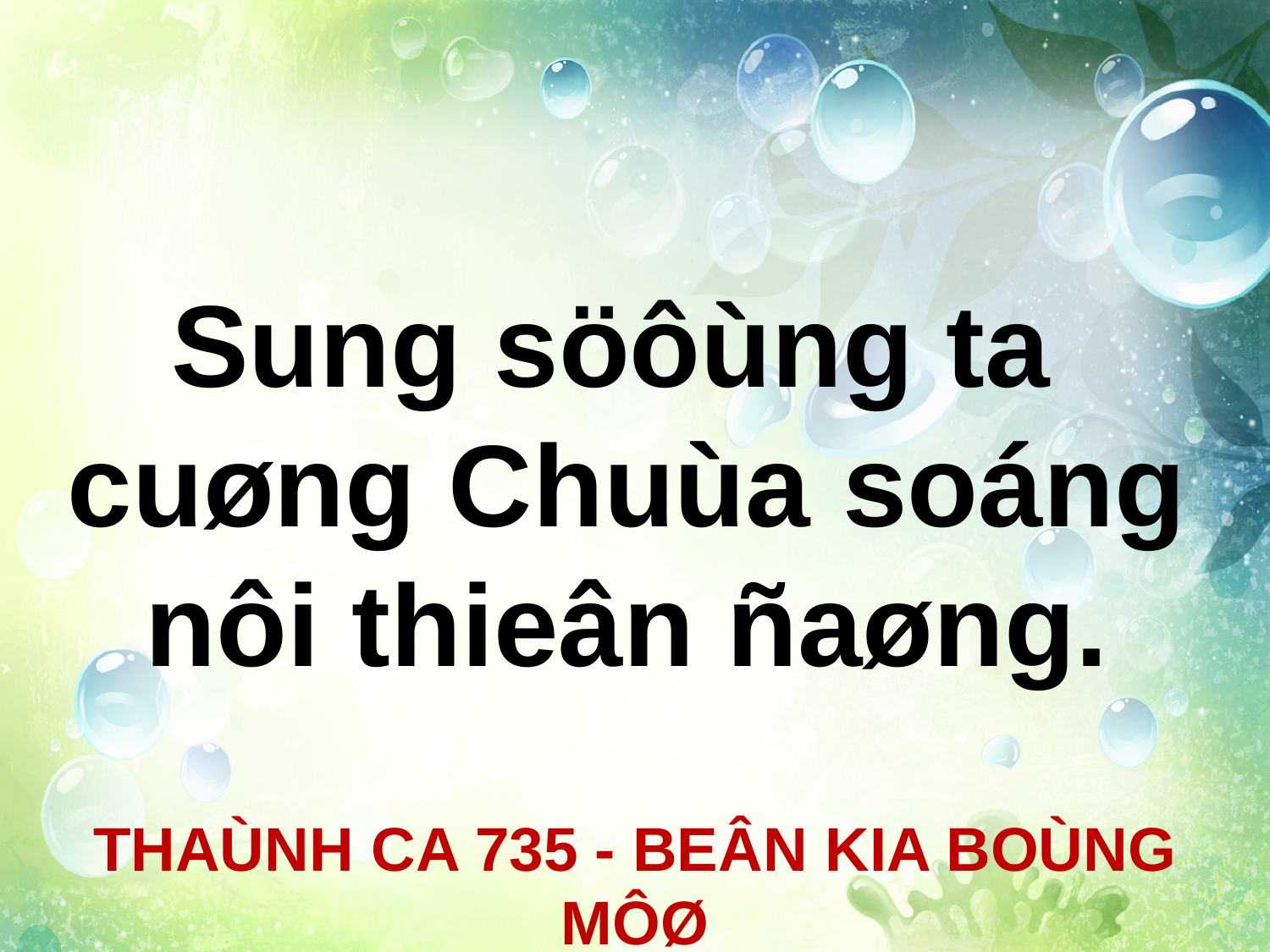

Sung söôùng ta
cuøng Chuùa soáng nôi thieân ñaøng.
THAÙNH CA 735 - BEÂN KIA BOÙNG MÔØ